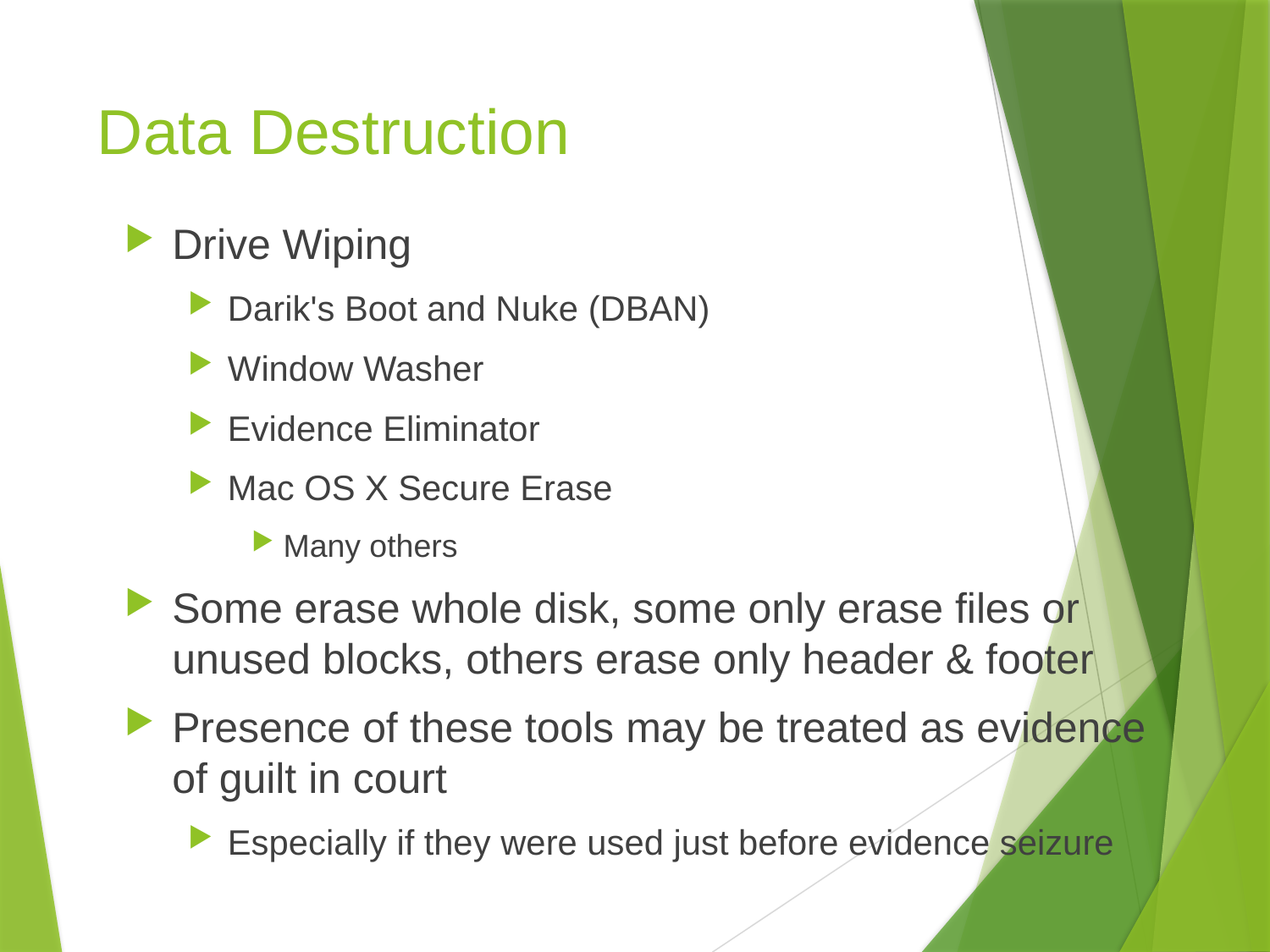

# Data Destruction
Drive Wiping
Darik's Boot and Nuke (DBAN)
Window Washer
Evidence Eliminator
Mac OS X Secure Erase
Many others
Some erase whole disk, some only erase files or unused blocks, others erase only header & footer
Presence of these tools may be treated as evidence of guilt in court
Especially if they were used just before evidence seizure